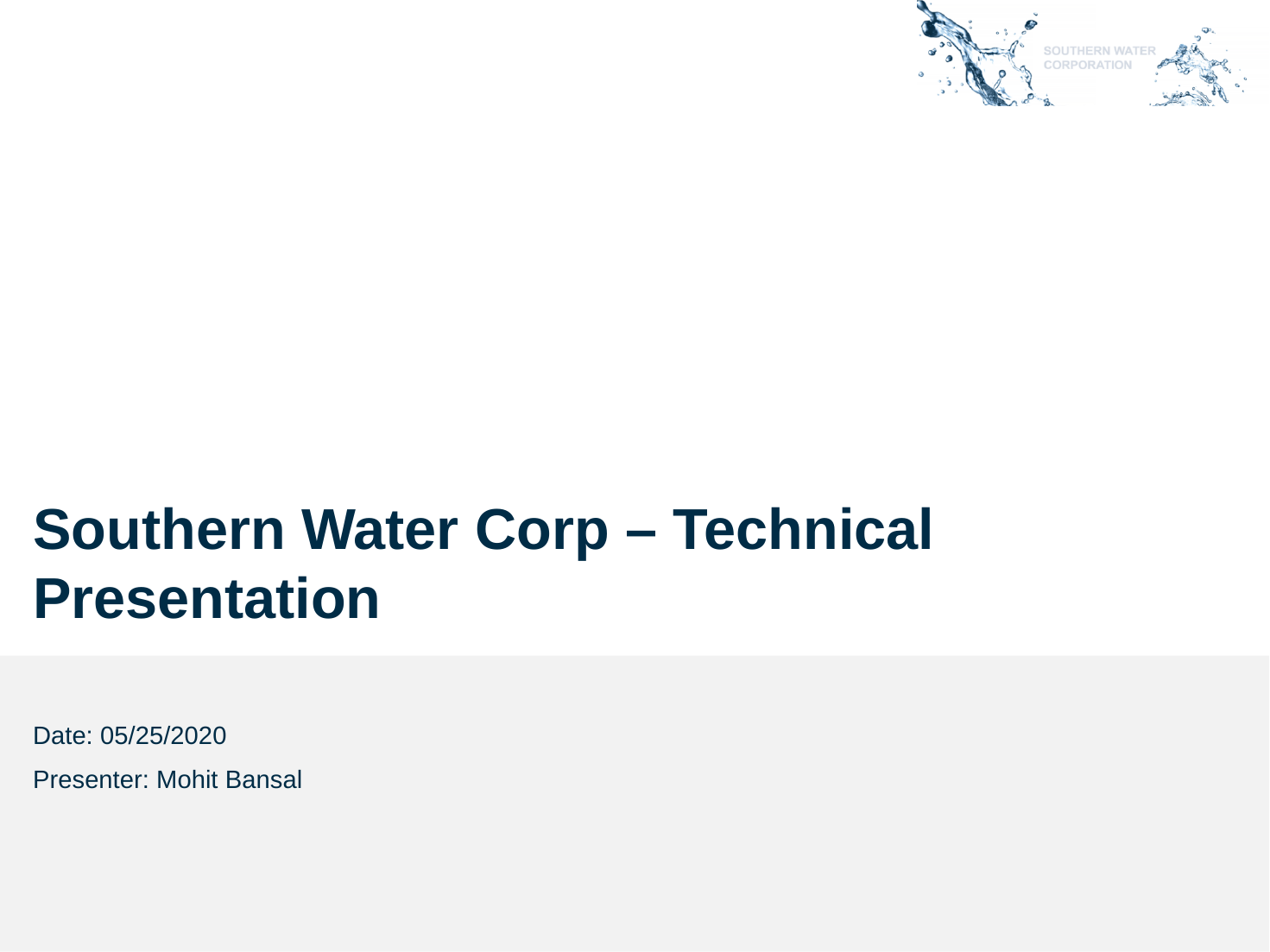

# Southern Water Corp – Technical Presentation
Date: 05/25/2020
Presenter: Mohit Bansal